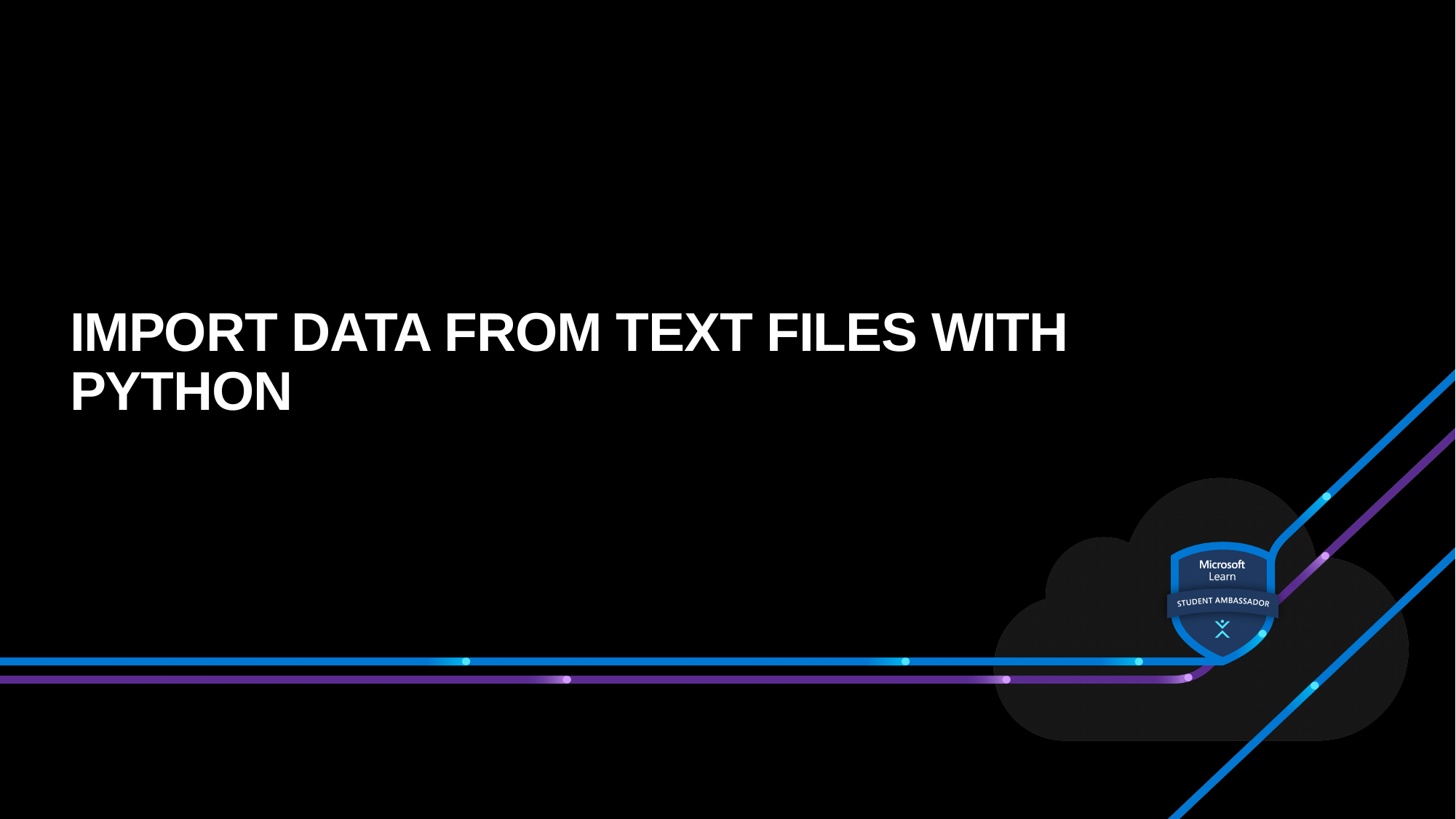

# Import data from text files with Python